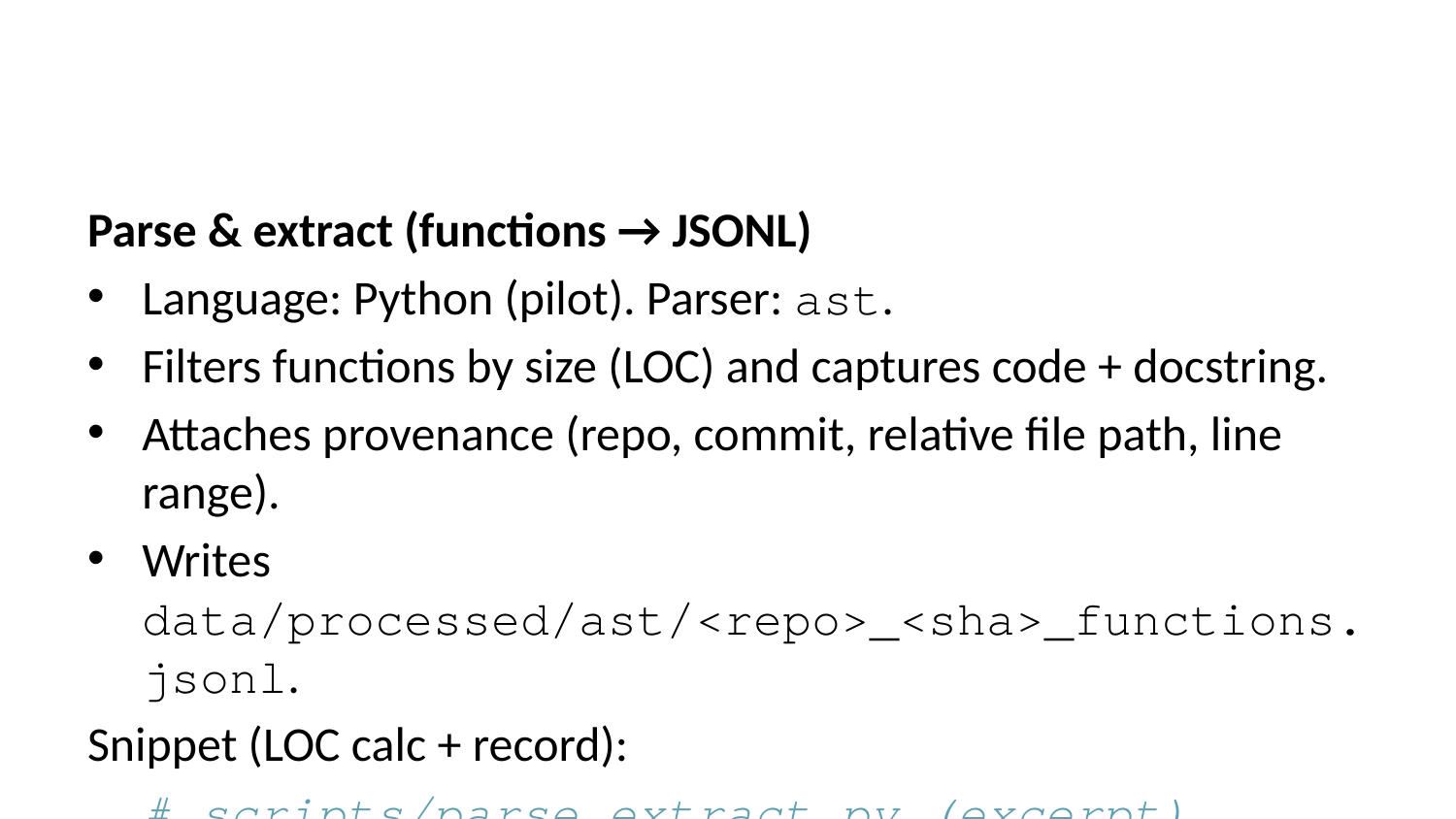

Parse & extract (functions → JSONL)
Language: Python (pilot). Parser: ast.
Filters functions by size (LOC) and captures code + docstring.
Attaches provenance (repo, commit, relative file path, line range).
Writes data/processed/ast/<repo>_<sha>_functions.jsonl.
Snippet (LOC calc + record):
# scripts/parse_extract.py (excerpt) if isinstance(node, (ast.FunctionDef, ast.AsyncFunctionDef)): start, end = node.lineno, getattr(node, 'end_lineno', node.lineno) loc = end - start + 1 if min_loc <= loc <= max_loc: results.append({ 'file_path': str(path), 'start_line': start, 'end_line': end, 'loc': loc, 'code': snippet, 'docstring': ast.get_docstring(node) })